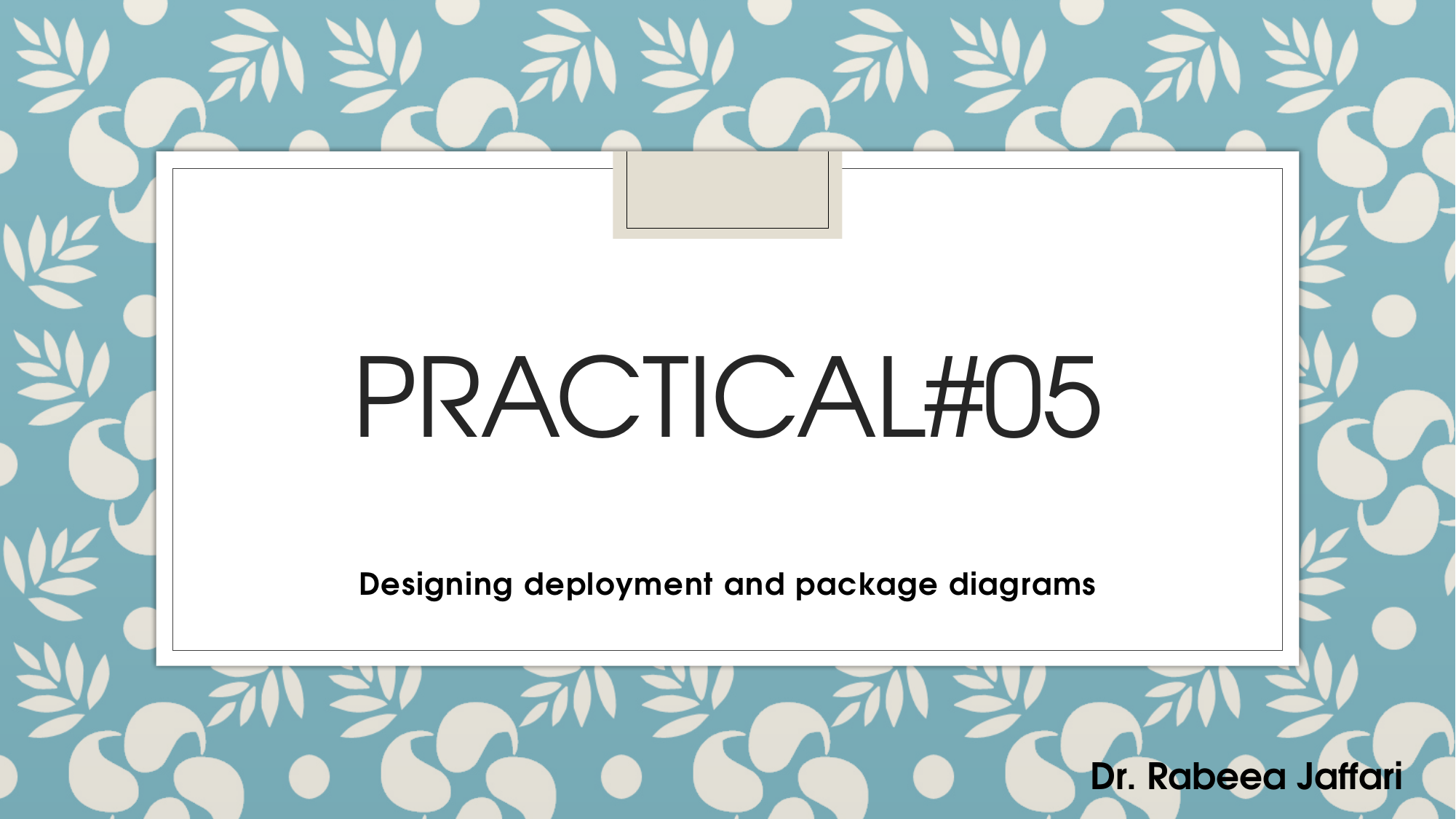

# Practical#05
Designing deployment and package diagrams
Dr. Rabeea Jaffari